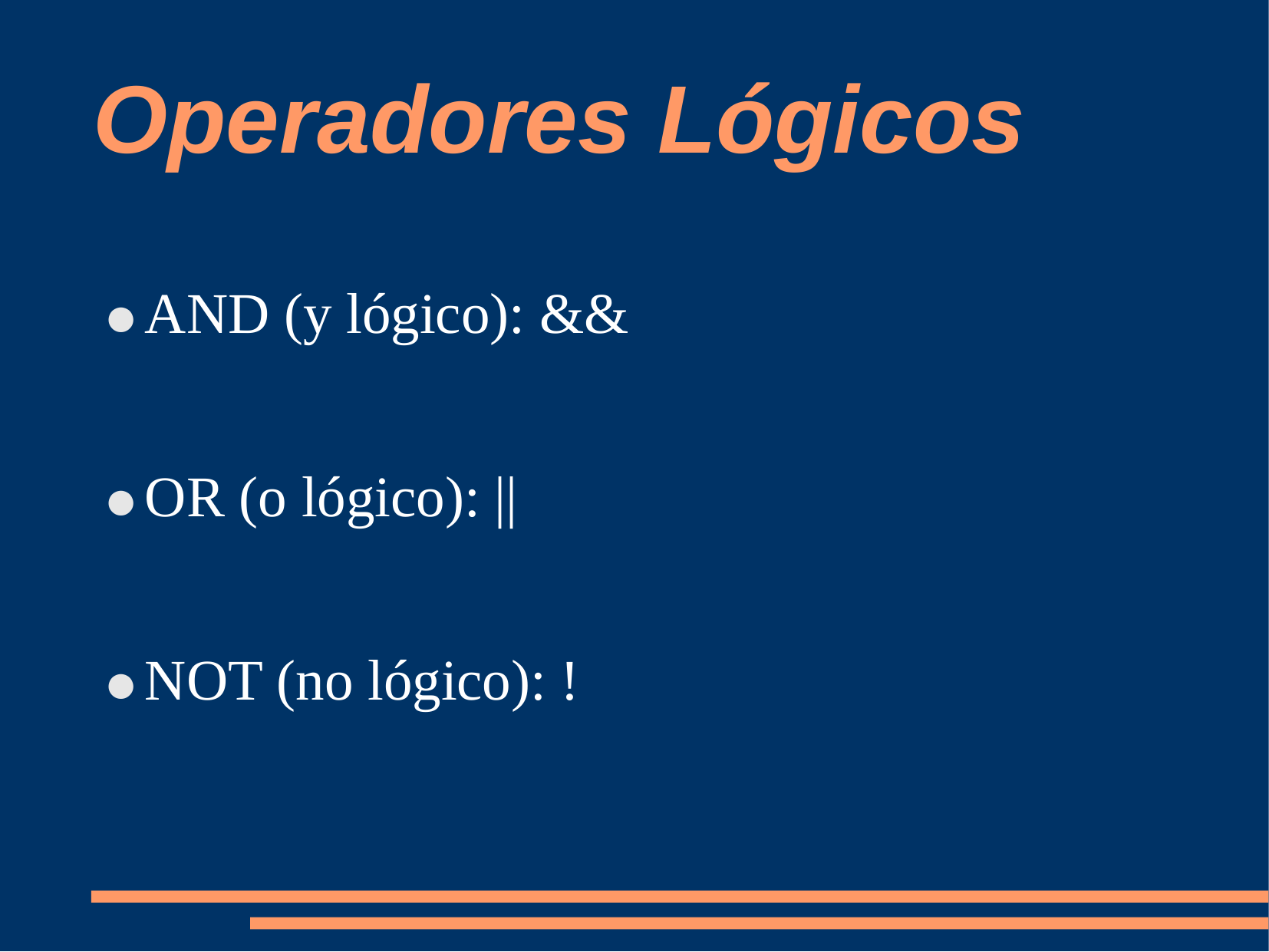

Operadores Lógicos
AND (y lógico): &&

OR (o lógico): ||

NOT (no lógico): !